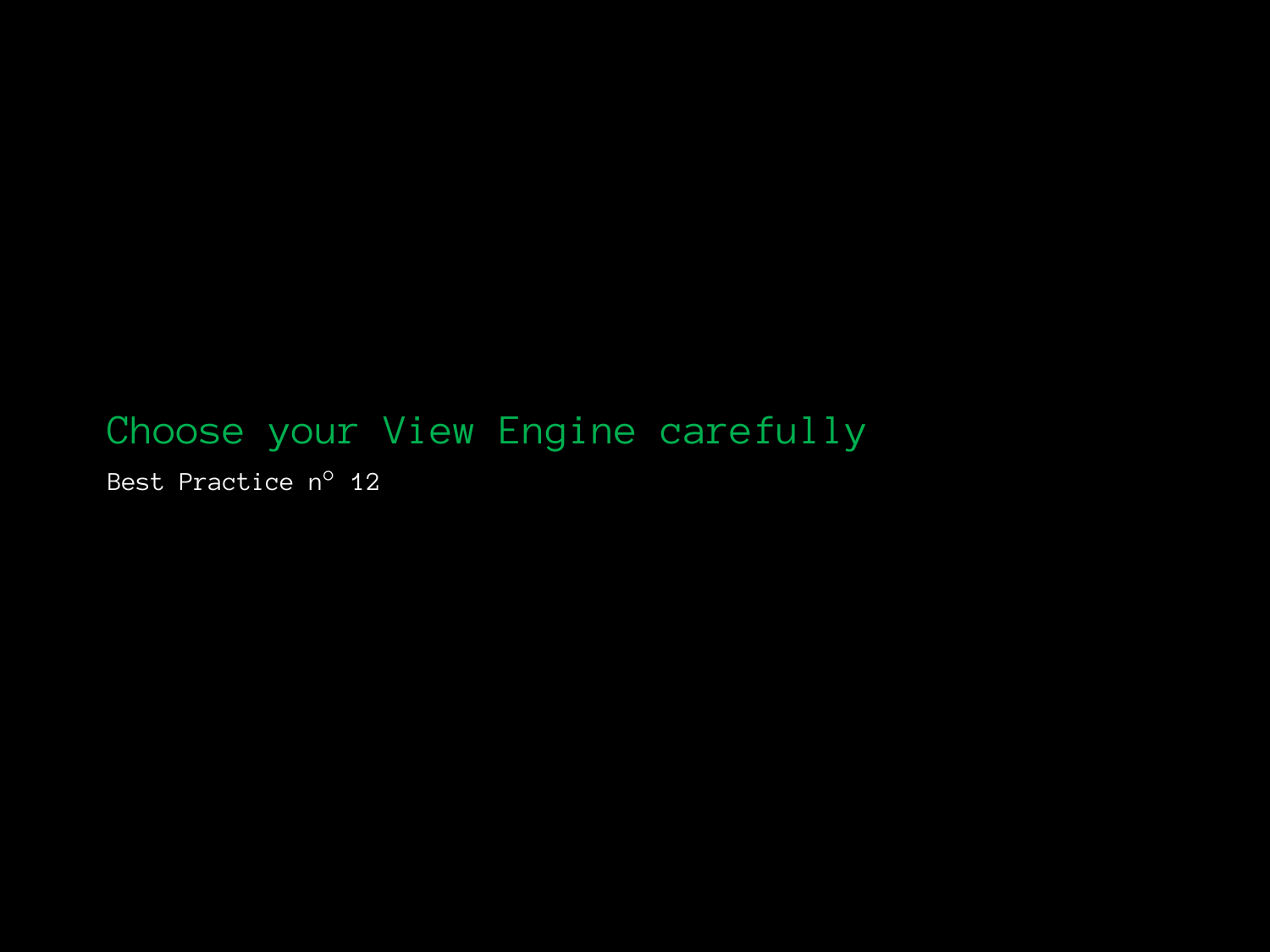

# Choose your View Engine carefully
Best Practice n° 12